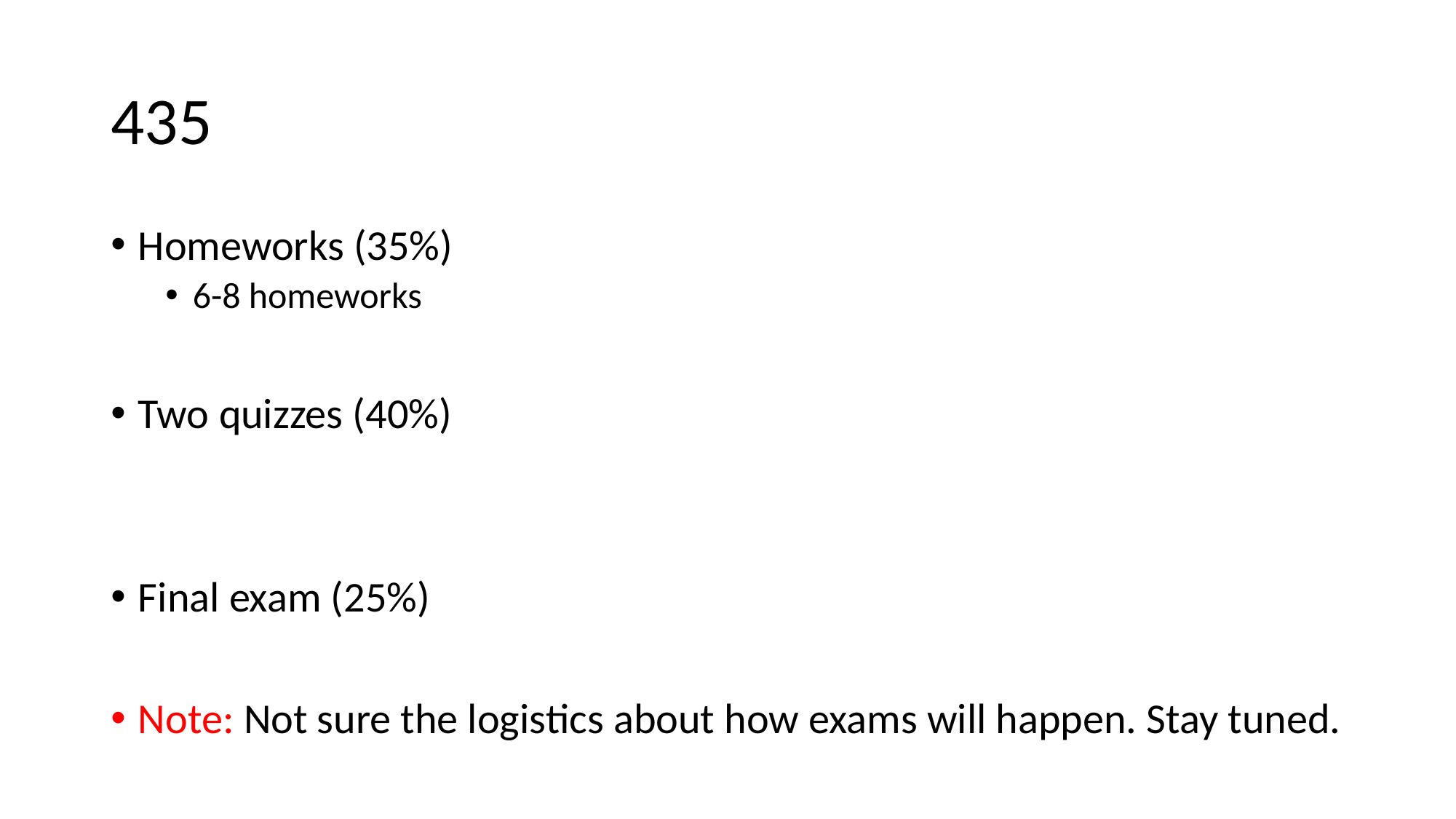

# 435
Homeworks (35%)
6-8 homeworks

Two quizzes (40%)

Final exam (25%)

Note: Not sure the logistics about how exams will happen. Stay tuned.